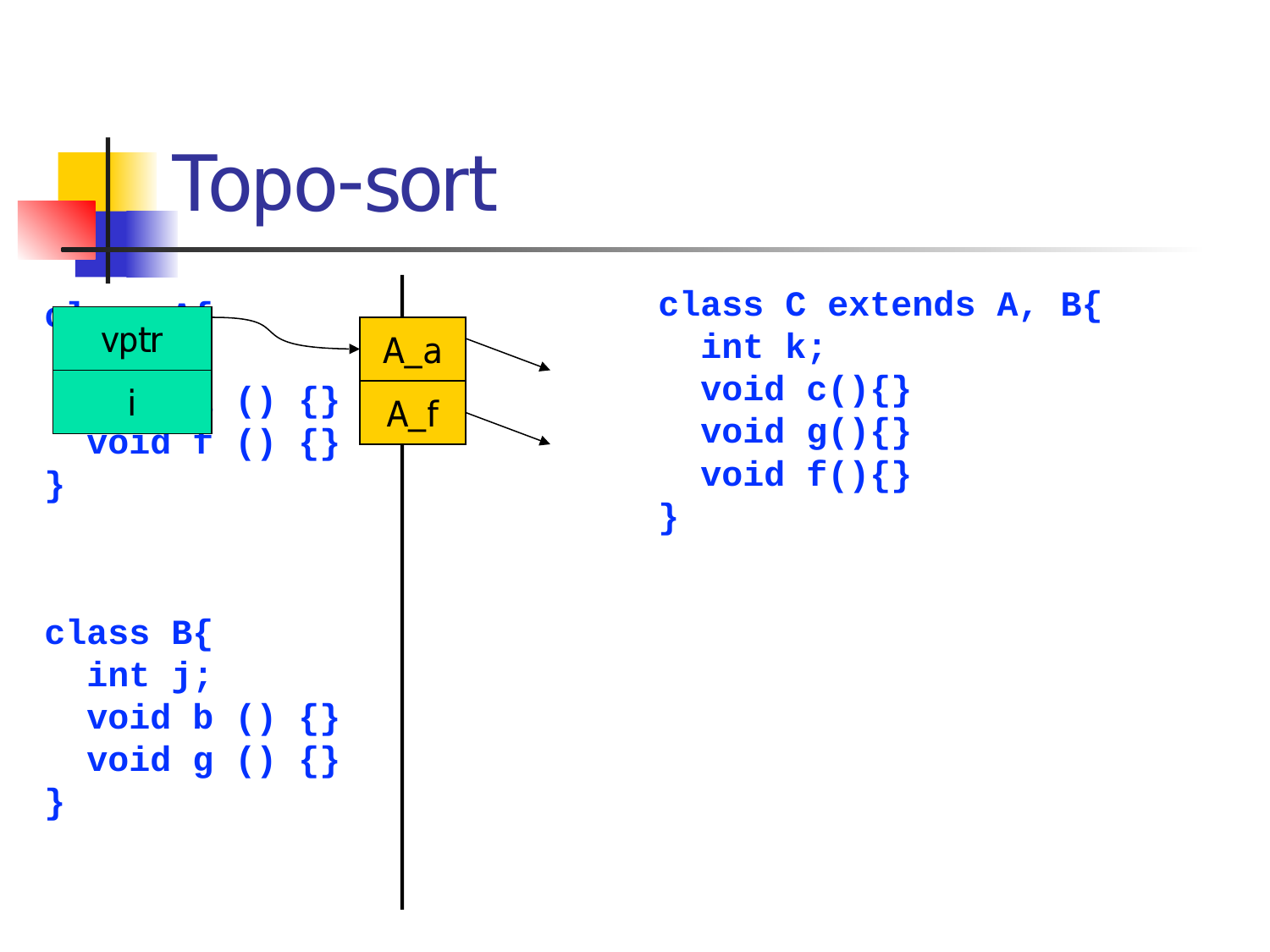

# Topo-sort

class C extends A, B{
  int k;
  void c(){}
  void g(){}
  void f(){}
}
class A{
  int i;
  void a () {}
  void f () {}
}
vptr
A_a

i
A_f

class B{
  int j;
  void b () {}
  void g () {}
}